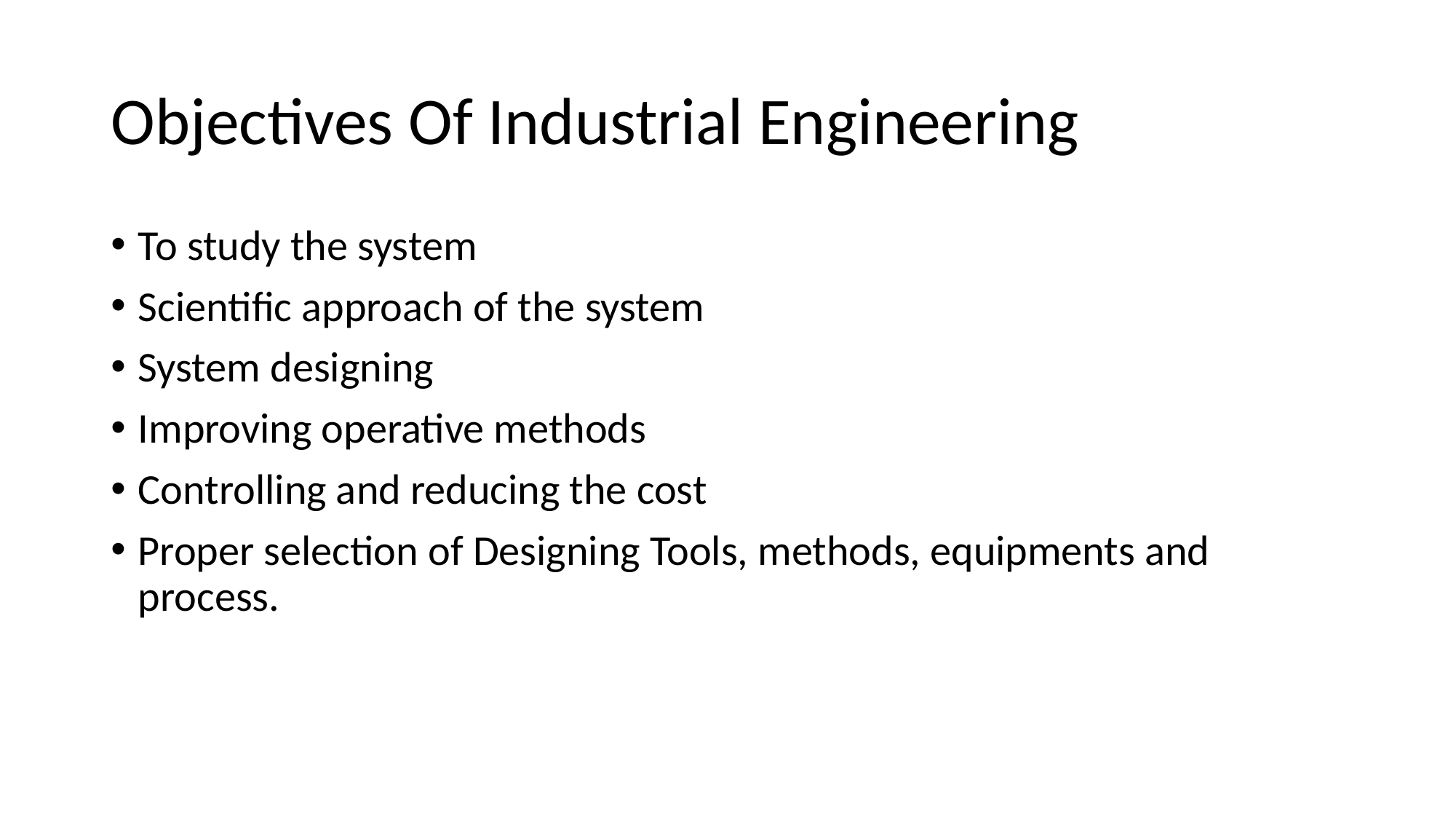

# Objectives Of Industrial Engineering
To study the system
Scientific approach of the system
System designing
Improving operative methods
Controlling and reducing the cost
Proper selection of Designing Tools, methods, equipments and process.